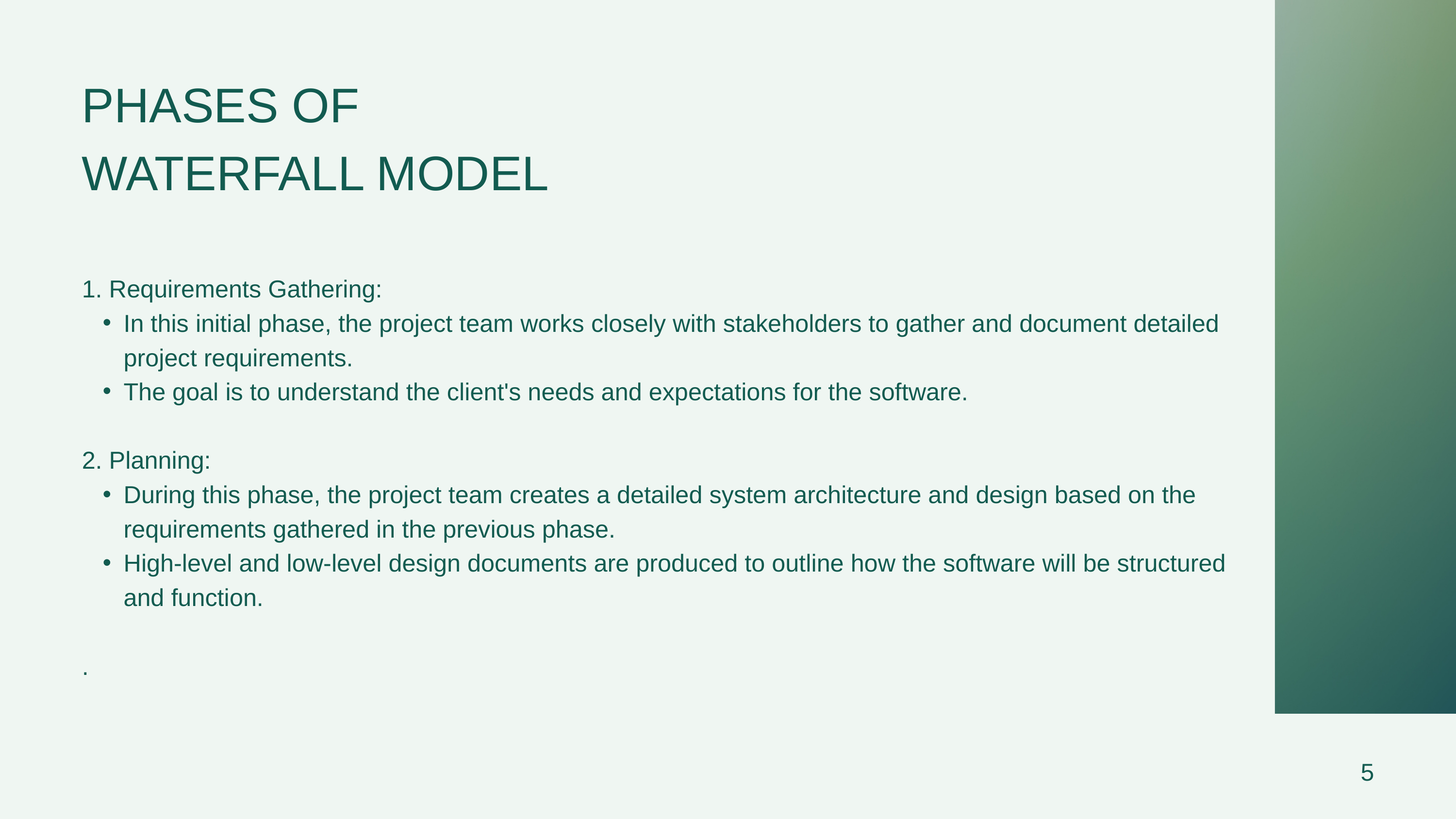

PHASES OF WATERFALL MODEL
1. Requirements Gathering:
In this initial phase, the project team works closely with stakeholders to gather and document detailed project requirements.
The goal is to understand the client's needs and expectations for the software.

2. Planning:
During this phase, the project team creates a detailed system architecture and design based on the requirements gathered in the previous phase.
High-level and low-level design documents are produced to outline how the software will be structured and function.

.
5